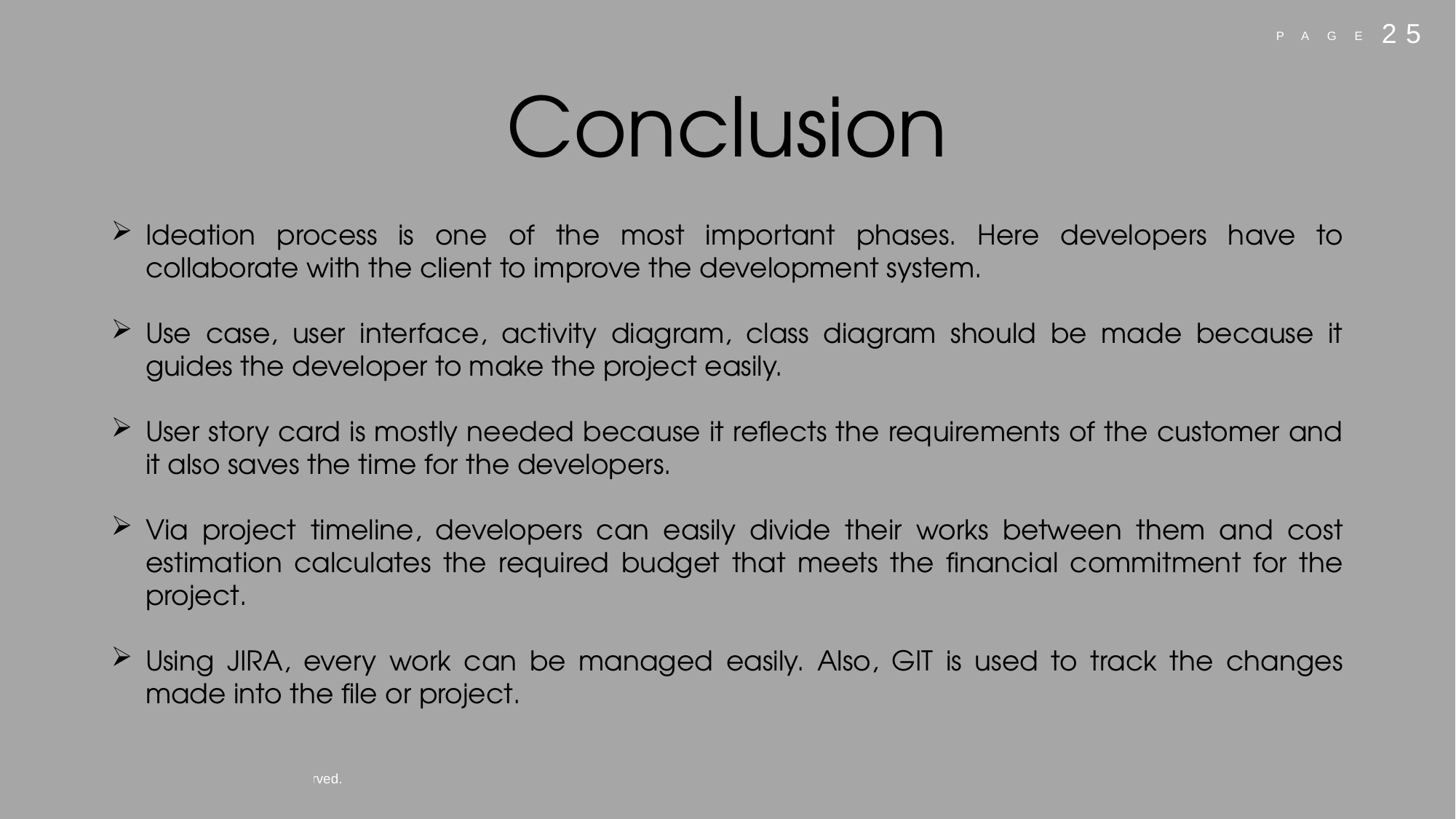

Conclusion

Ideation process is one of the most important phases. Here developers have to collaborate with the client to improve the development system.

Use case, user interface, activity diagram, class diagram should be made because it guides the developer to make the project easily.

User story card is mostly needed because it reflects the requirements of the customer and it also saves the time for the developers.

Via project timeline, developers can easily divide their works between them and cost estimation calculates the required budget that meets the financial commitment for the project.

Using JIRA, every work can be managed easily. Also, GIT is used to track the changes made into the file or project.